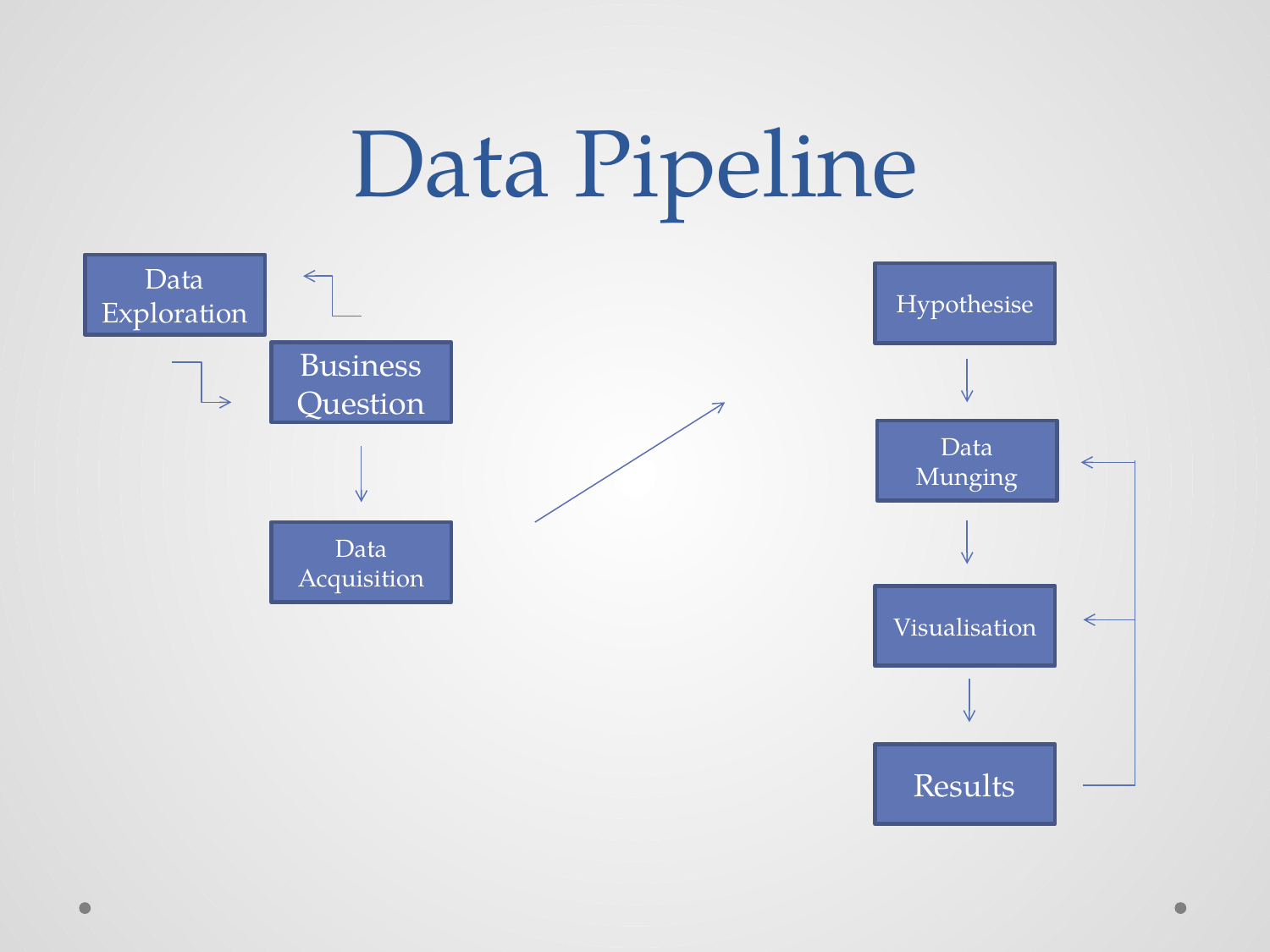

# Data Pipeline

Data Exploration
Hypothesise
Business Question
Data Munging
Data Acquisition
Visualisation
Results